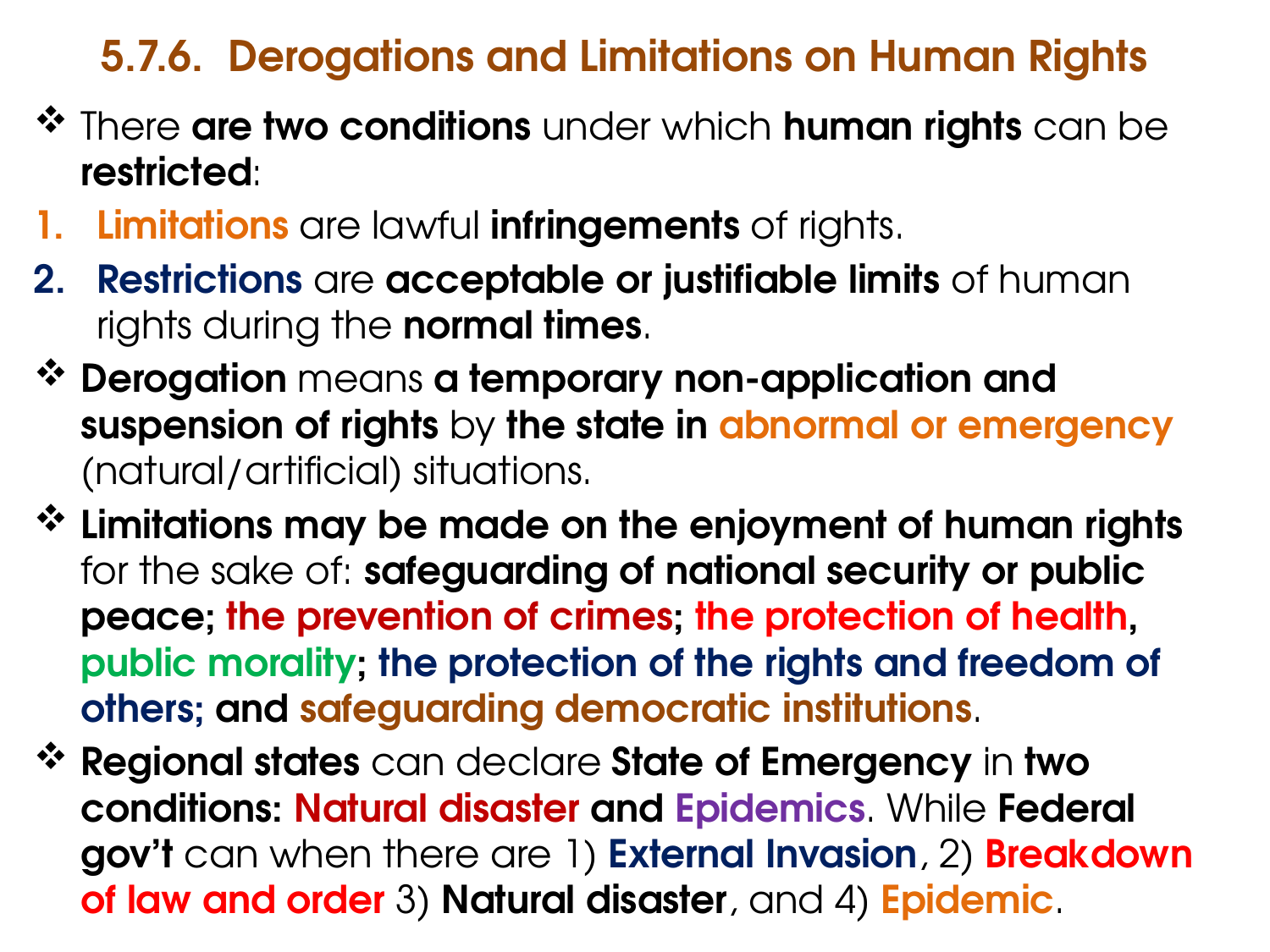

# 5.7.6.	Derogations and Limitations on Human Rights
There are two conditions under which human rights can be restricted:
Limitations are lawful infringements of rights.
Restrictions are acceptable or justifiable limits of human rights during the normal times.
Derogation means a temporary non-application and suspension of rights by the state in abnormal or emergency (natural/artificial) situations.
Limitations may be made on the enjoyment of human rights for the sake of: safeguarding of national security or public peace; the prevention of crimes; the protection of health, public morality; the protection of the rights and freedom of others; and safeguarding democratic institutions.
Regional states can declare State of Emergency in two conditions: Natural disaster and Epidemics. While Federal gov’t can when there are 1) External Invasion, 2) Breakdown of law and order 3) Natural disaster, and 4) Epidemic.